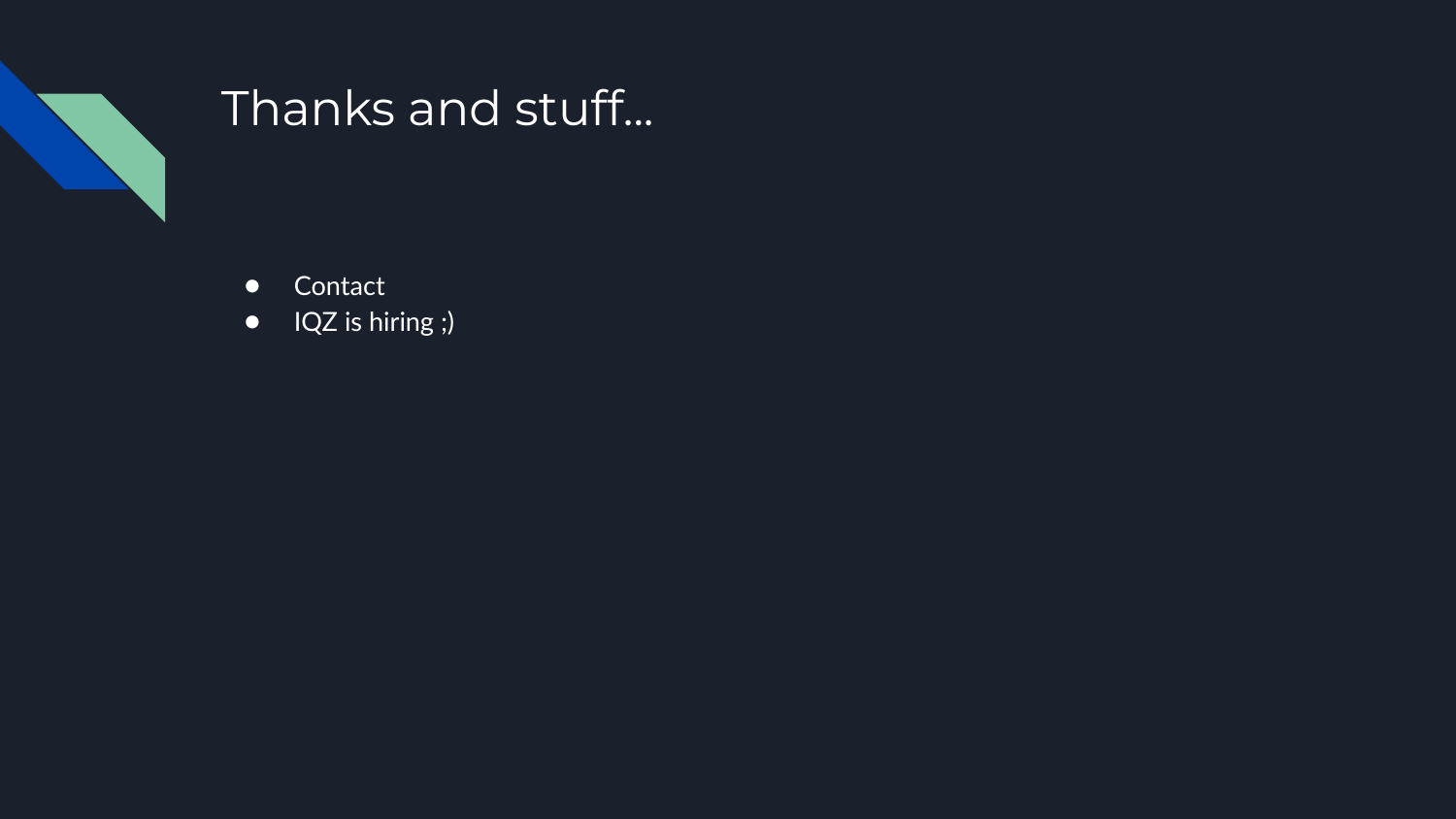

# Thanks and stuff...
Contact
IQZ is hiring ;)